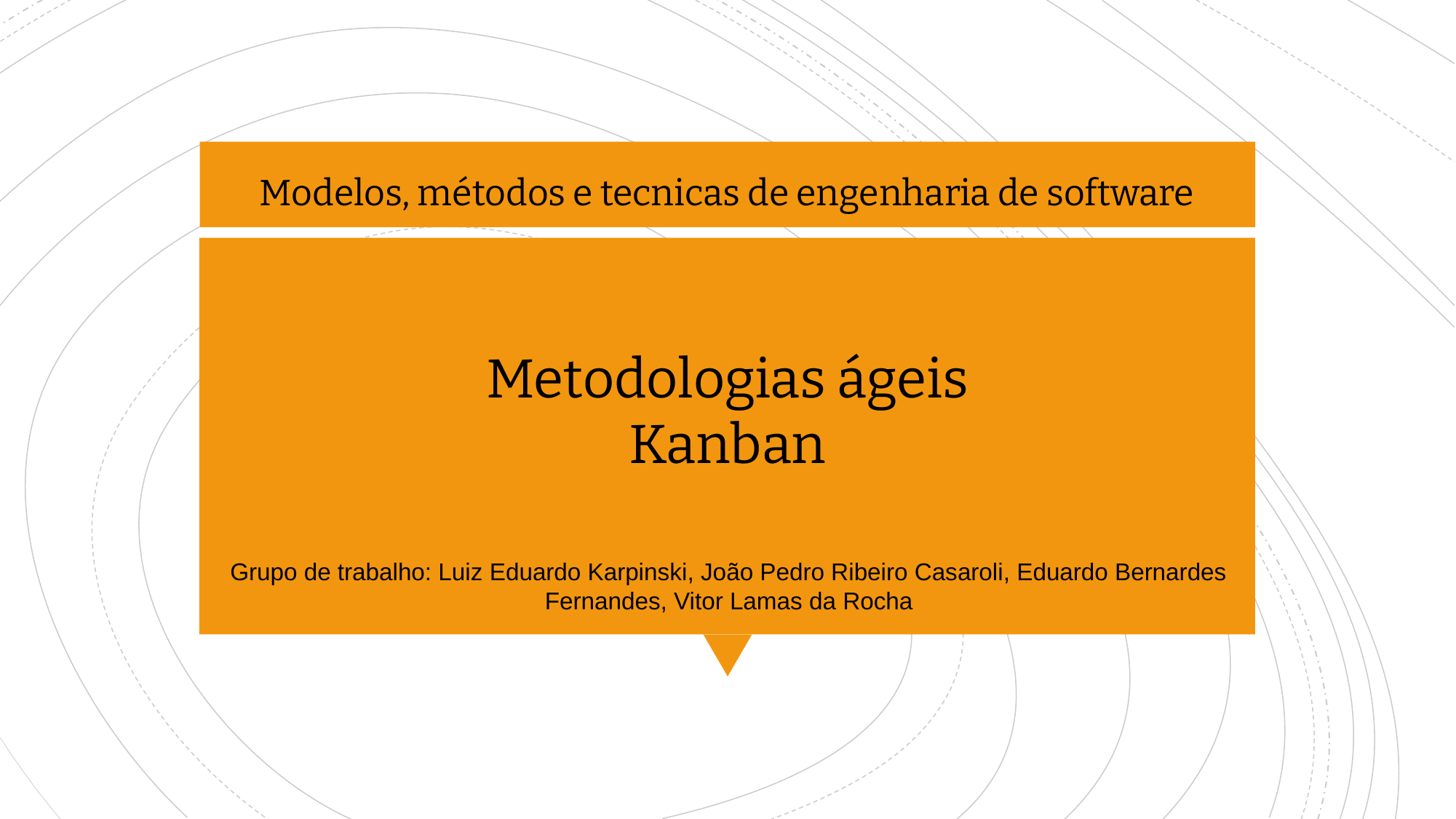

Modelos, métodos e tecnicas de engenharia de software​
Metodologias ágeis​
Kanban​
Grupo de trabalho: Luiz Eduardo Karpinski, João Pedro Ribeiro Casaroli, Eduardo Bernardes Fernandes, Vitor Lamas da Rocha